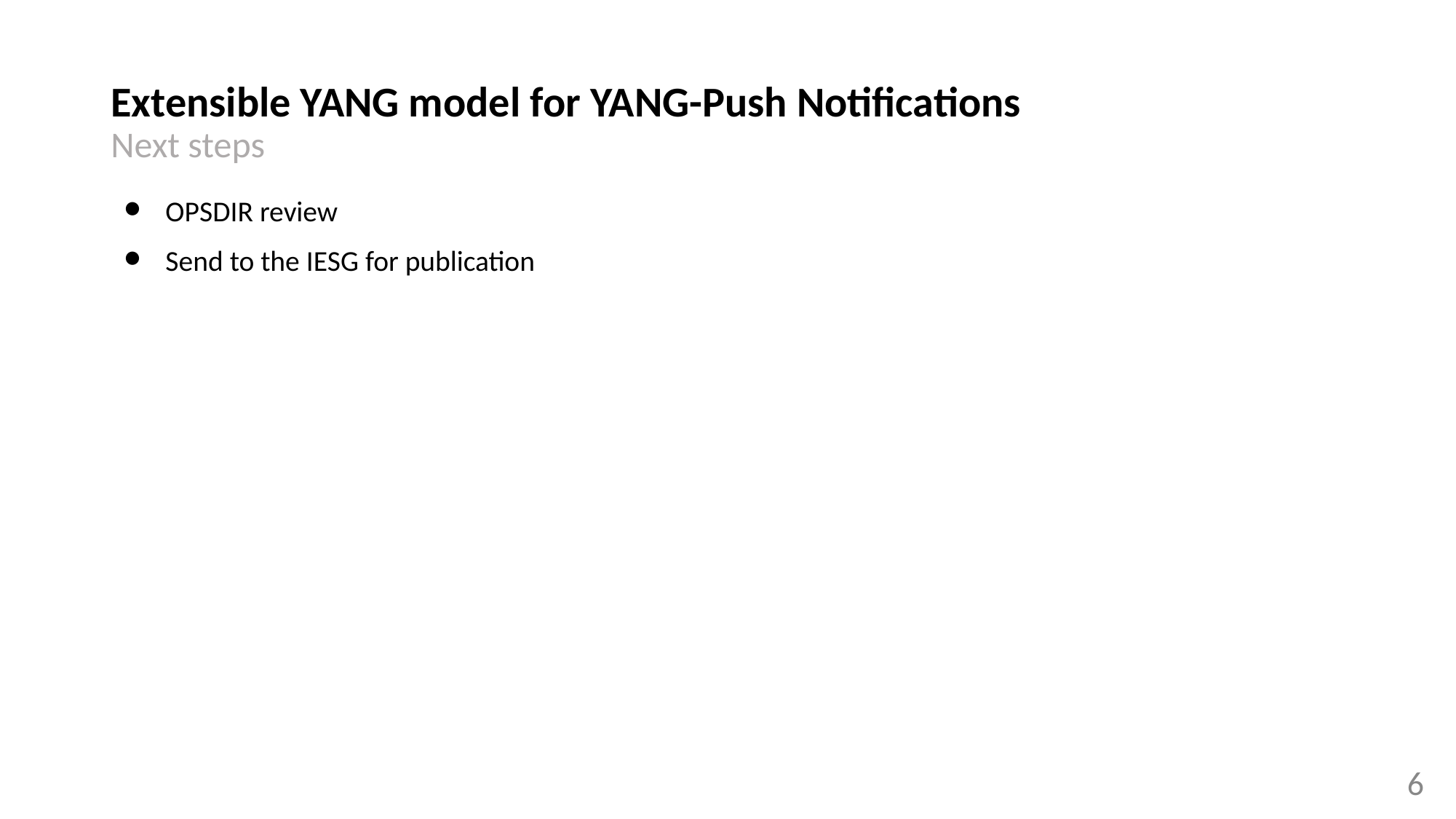

# Extensible YANG model for YANG-Push Notifications Next steps
OPSDIR review
Send to the IESG for publication

6